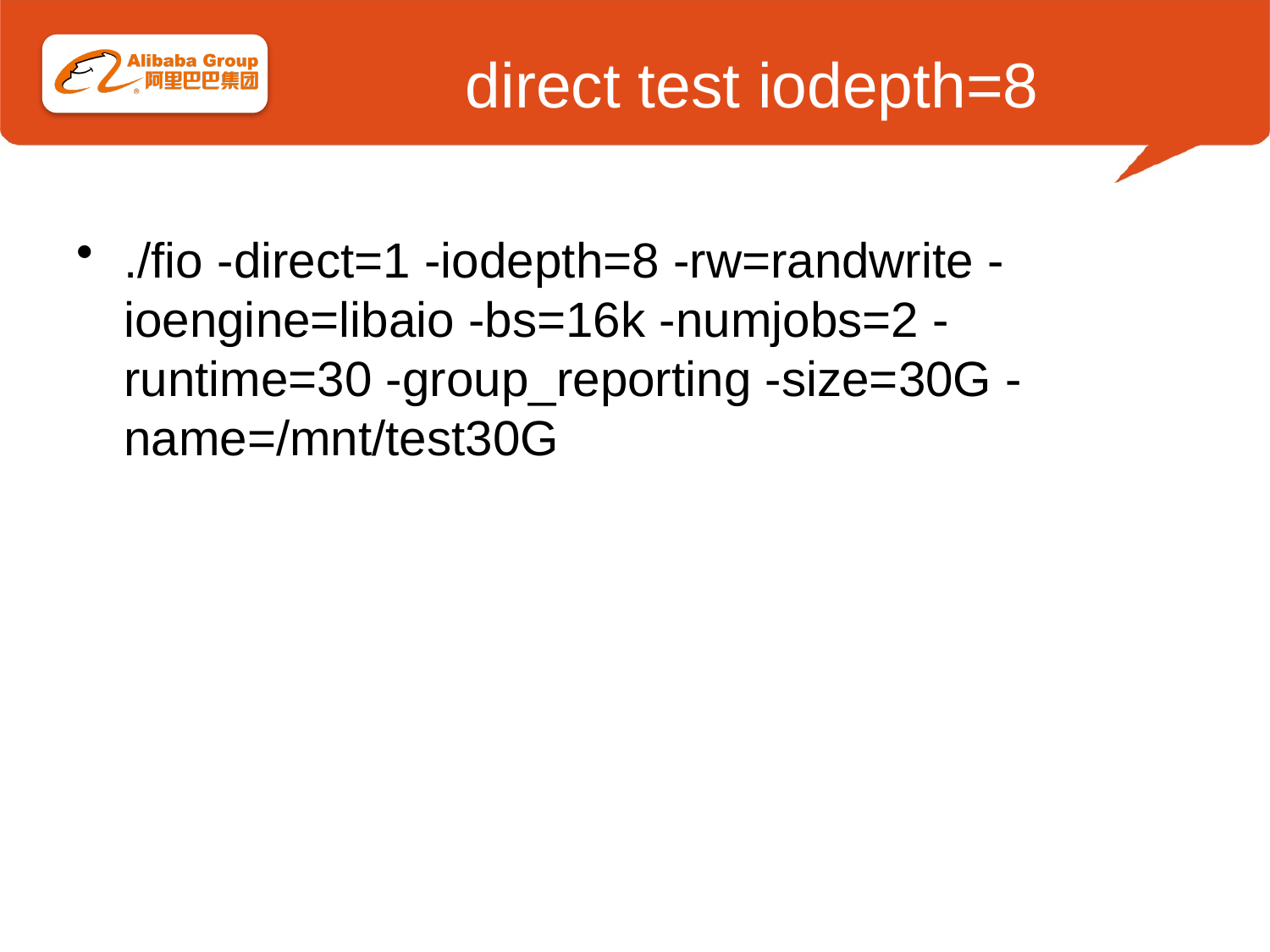

# direct test iodepth=8
./fio -direct=1 -iodepth=8 -rw=randwrite -ioengine=libaio -bs=16k -numjobs=2 -runtime=30 -group_reporting -size=30G -name=/mnt/test30G